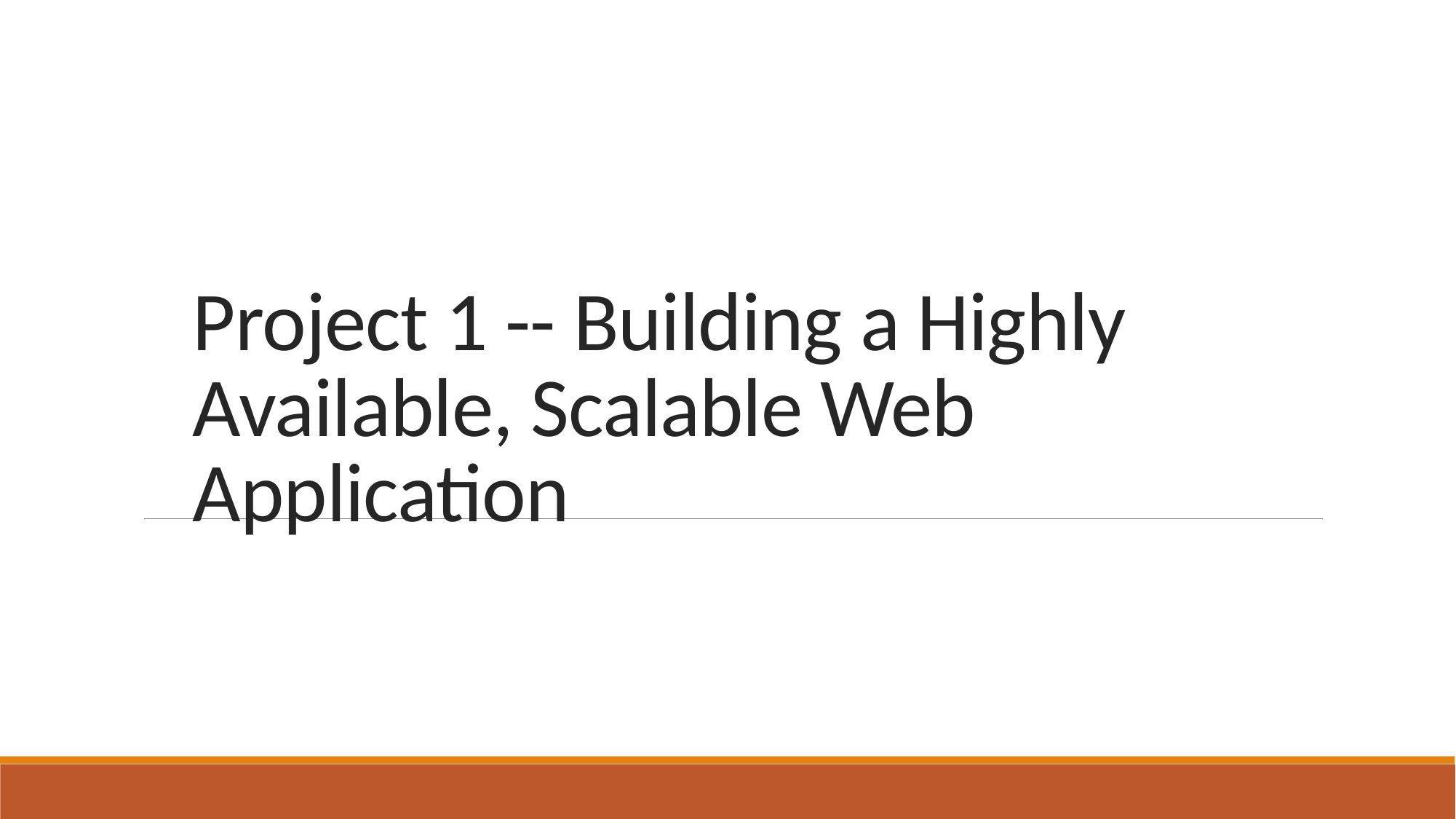

# Project 1 -- Building a Highly Available, Scalable Web Application